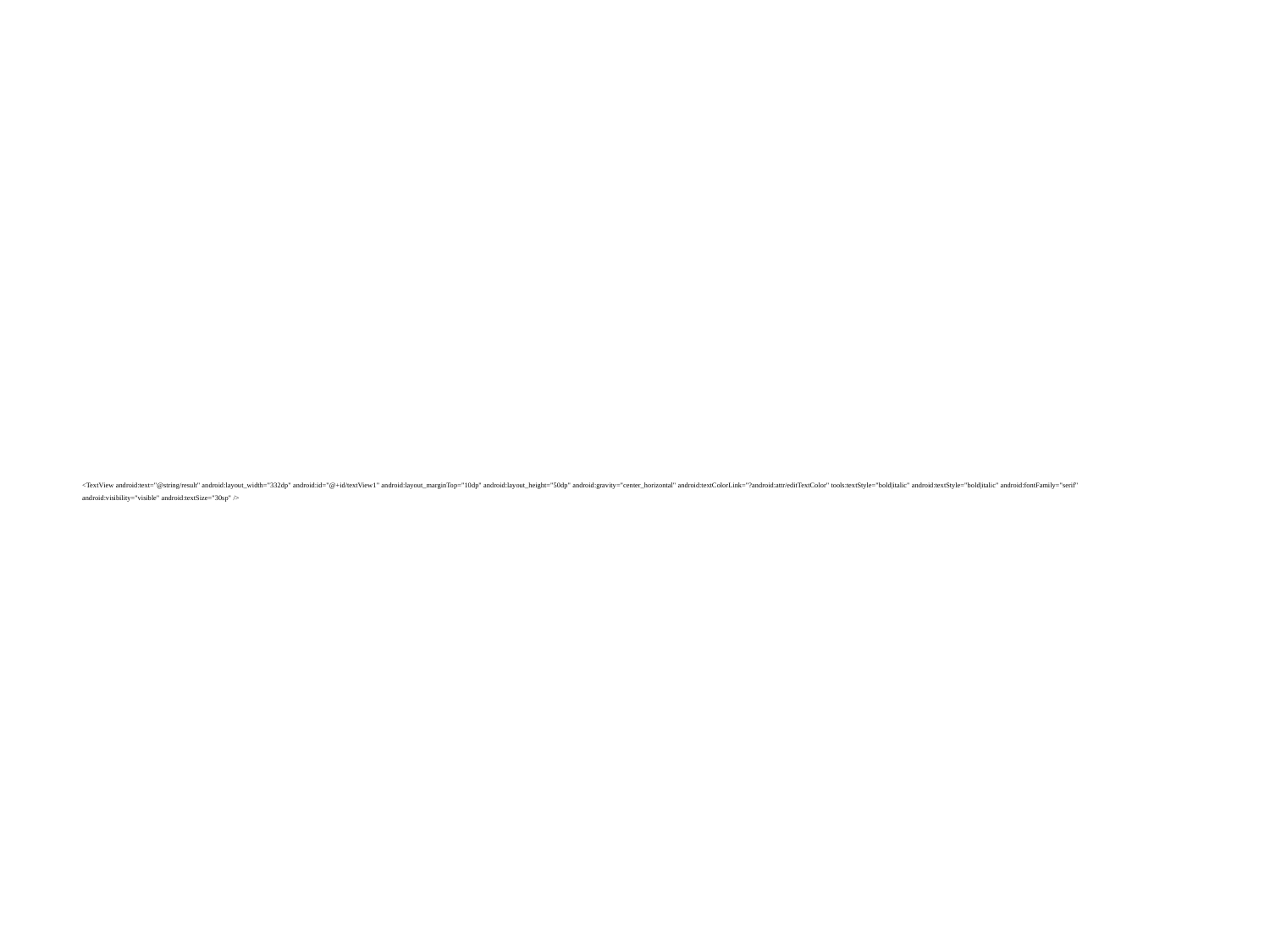

# <TextView android:text="@string/result" android:layout_width="332dp" android:id="@+id/textView1" android:layout_marginTop="10dp" android:layout_height="50dp" android:gravity="center_horizontal" android:textColorLink="?android:attr/editTextColor" tools:textStyle="bold|italic" android:textStyle="bold|italic" android:fontFamily="serif" android:visibility="visible" android:textSize="30sp" />